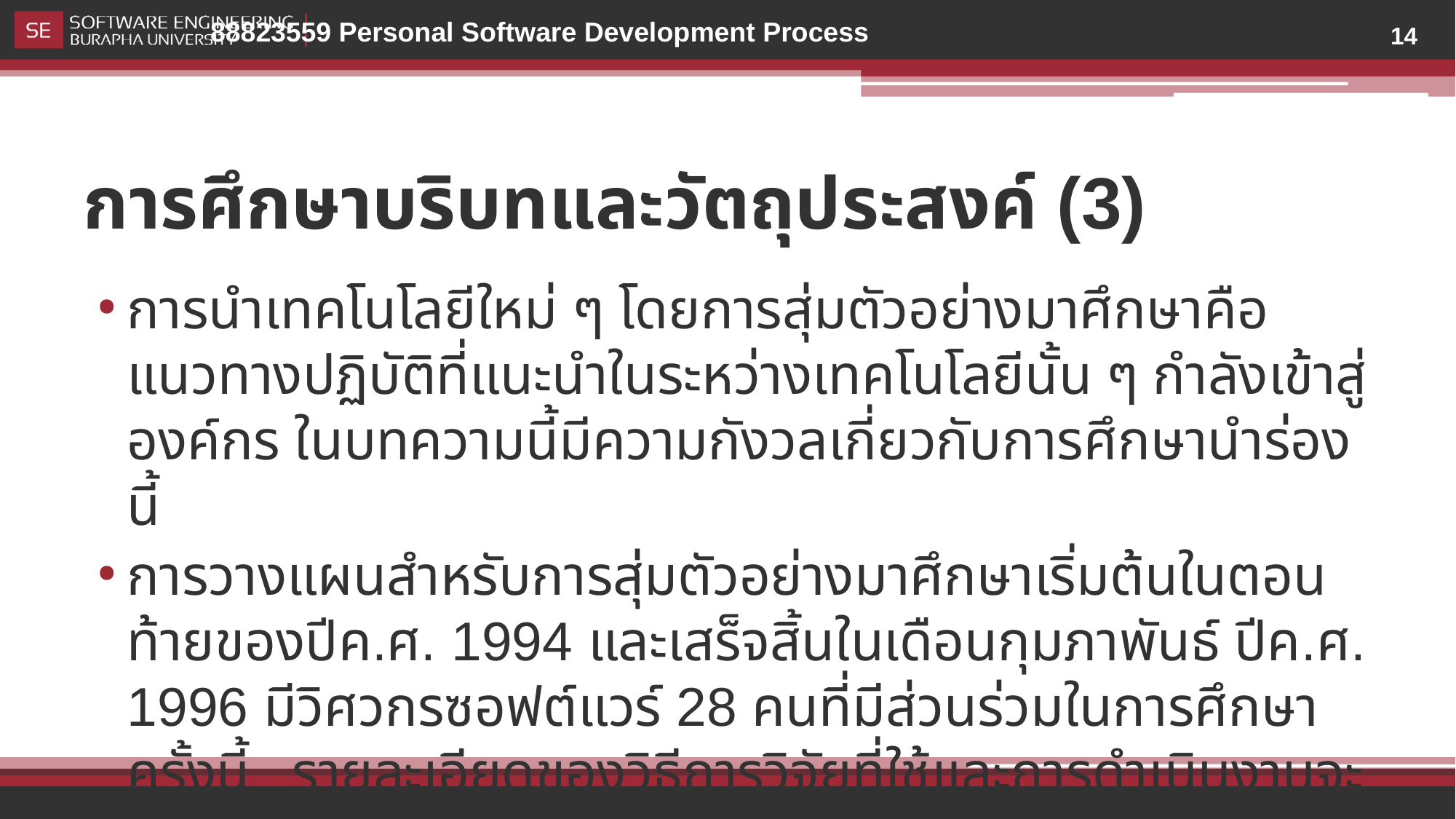

14
# การศึกษาบริบทและวัตถุประสงค์ (3)
การนำเทคโนโลยีใหม่ ๆ โดยการสุ่มตัวอย่างมาศึกษาคือแนวทางปฏิบัติที่แนะนำในระหว่างเทคโนโลยีนั้น ๆ กำลังเข้าสู่องค์กร ในบทความนี้มีความกังวลเกี่ยวกับการศึกษานำร่องนี้
การวางแผนสำหรับการสุ่มตัวอย่างมาศึกษาเริ่มต้นในตอนท้ายของปีค.ศ. 1994 และเสร็จสิ้นในเดือนกุมภาพันธ์ ปีค.ศ. 1996 มีวิศวกรซอฟต์แวร์ 28 คนที่มีส่วนร่วมในการศึกษาครั้งนี้   รายละเอียดของวิธีการวิจัยที่ใช้และการดำเนินงานจะกล่าวถึงในบทถัดไป